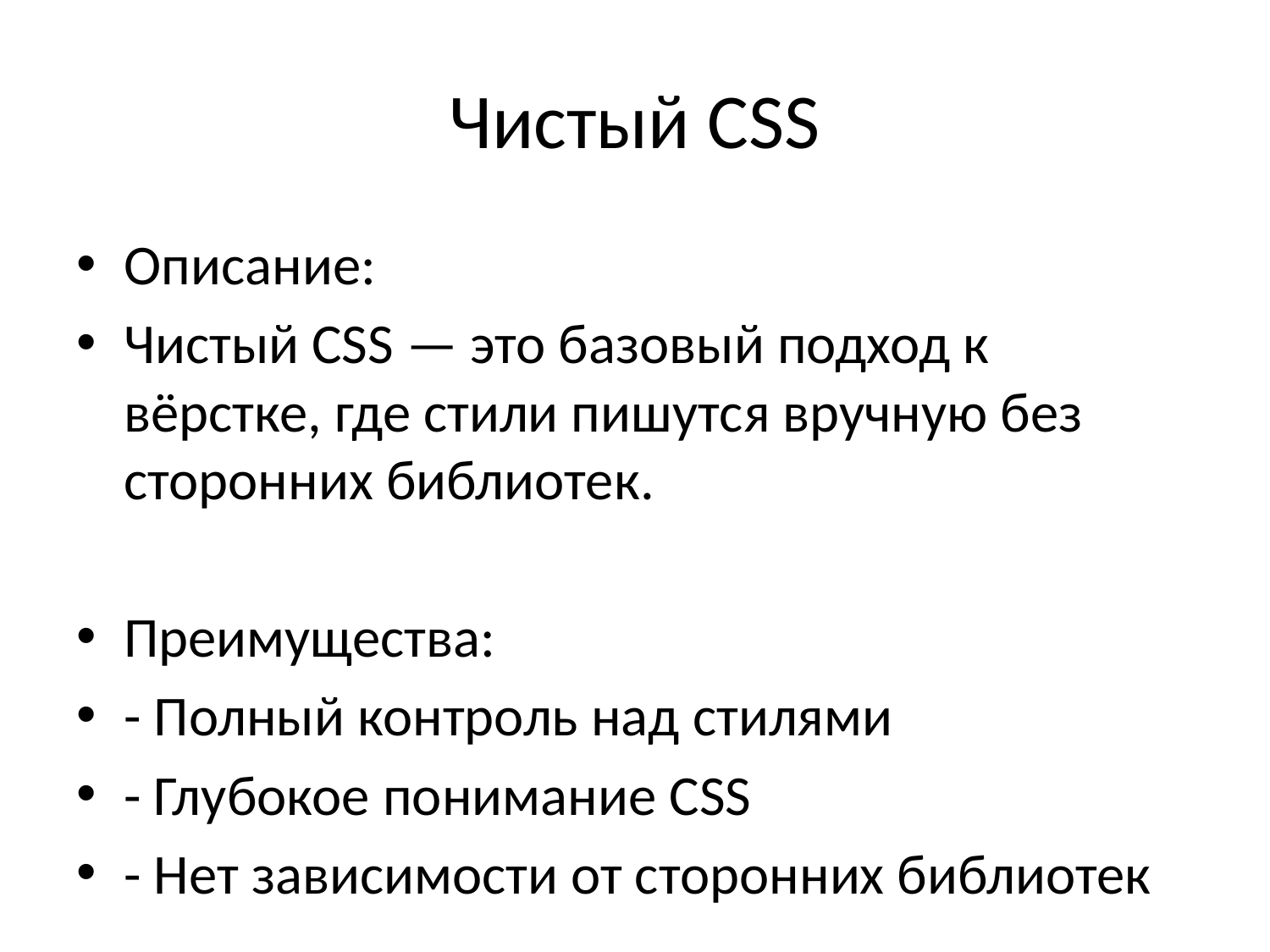

# Чистый CSS
Описание:
Чистый CSS — это базовый подход к вёрстке, где стили пишутся вручную без сторонних библиотек.

Преимущества:
- Полный контроль над стилями
- Глубокое понимание CSS
- Нет зависимости от сторонних библиотек

Недостатки:
- Долгое создание сложных интерфейсов
- Высокая вероятность повторения кода